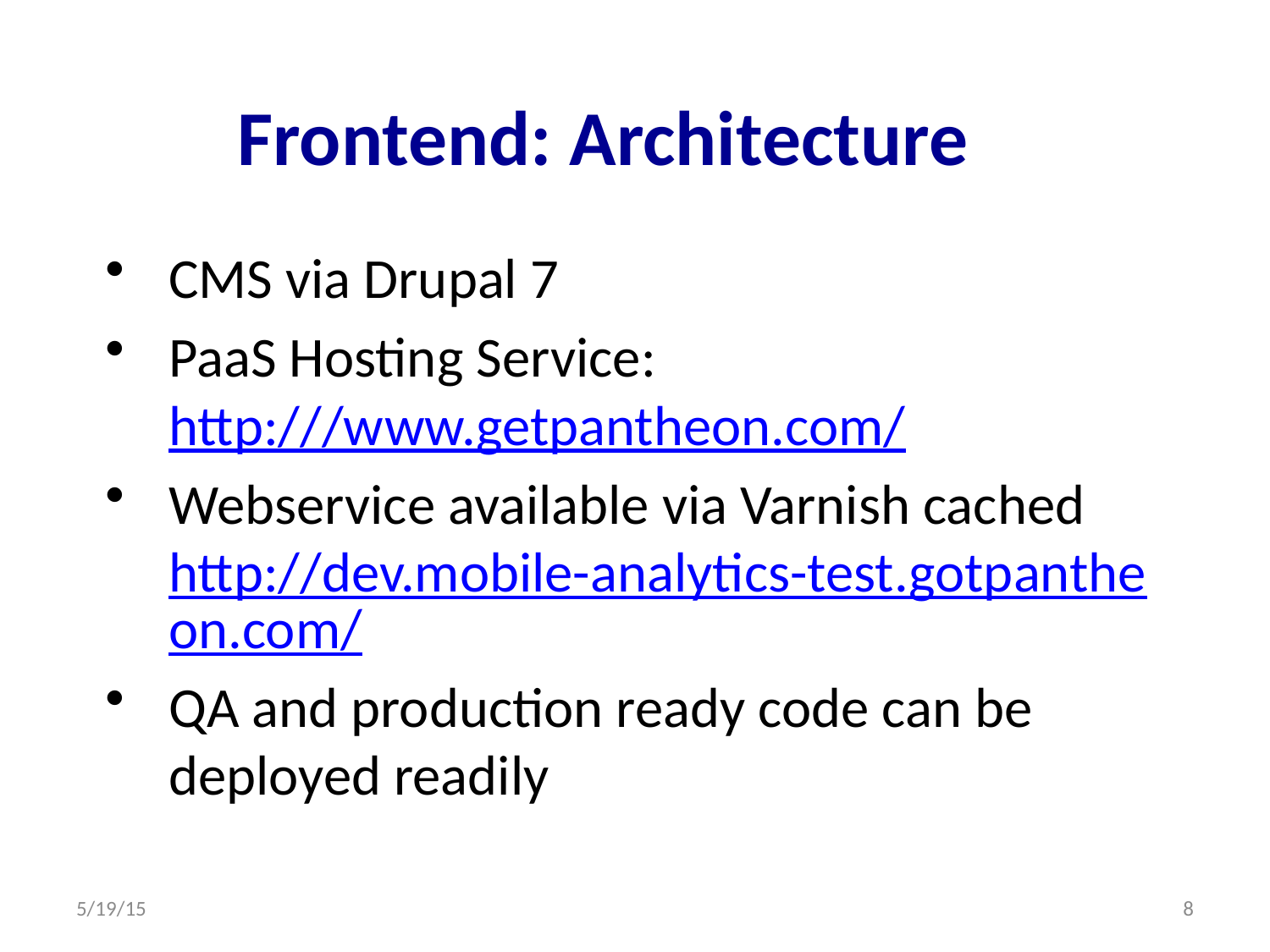

# Frontend: Architecture
CMS via Drupal 7
PaaS Hosting Service: http:///www.getpantheon.com/
Webservice available via Varnish cached http://dev.mobile-analytics-test.gotpantheon.com/
QA and production ready code can be deployed readily

5/19/15
8